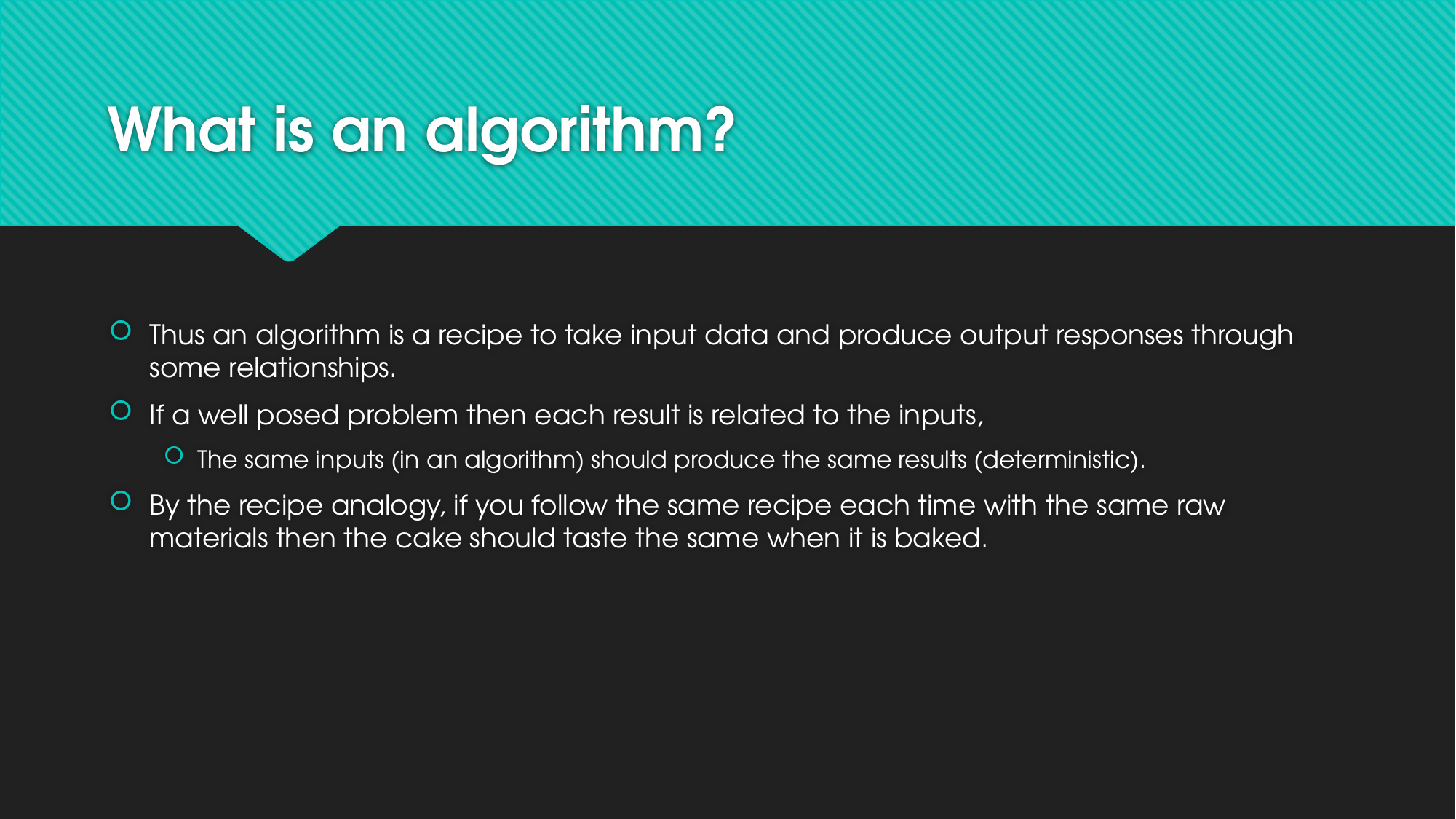

# What is an algorithm?
Thus an algorithm is a recipe to take input data and produce output responses through some relationships.
If a well posed problem then each result is related to the inputs,
The same inputs (in an algorithm) should produce the same results (deterministic).
By the recipe analogy, if you follow the same recipe each time with the same raw materials then the cake should taste the same when it is baked.